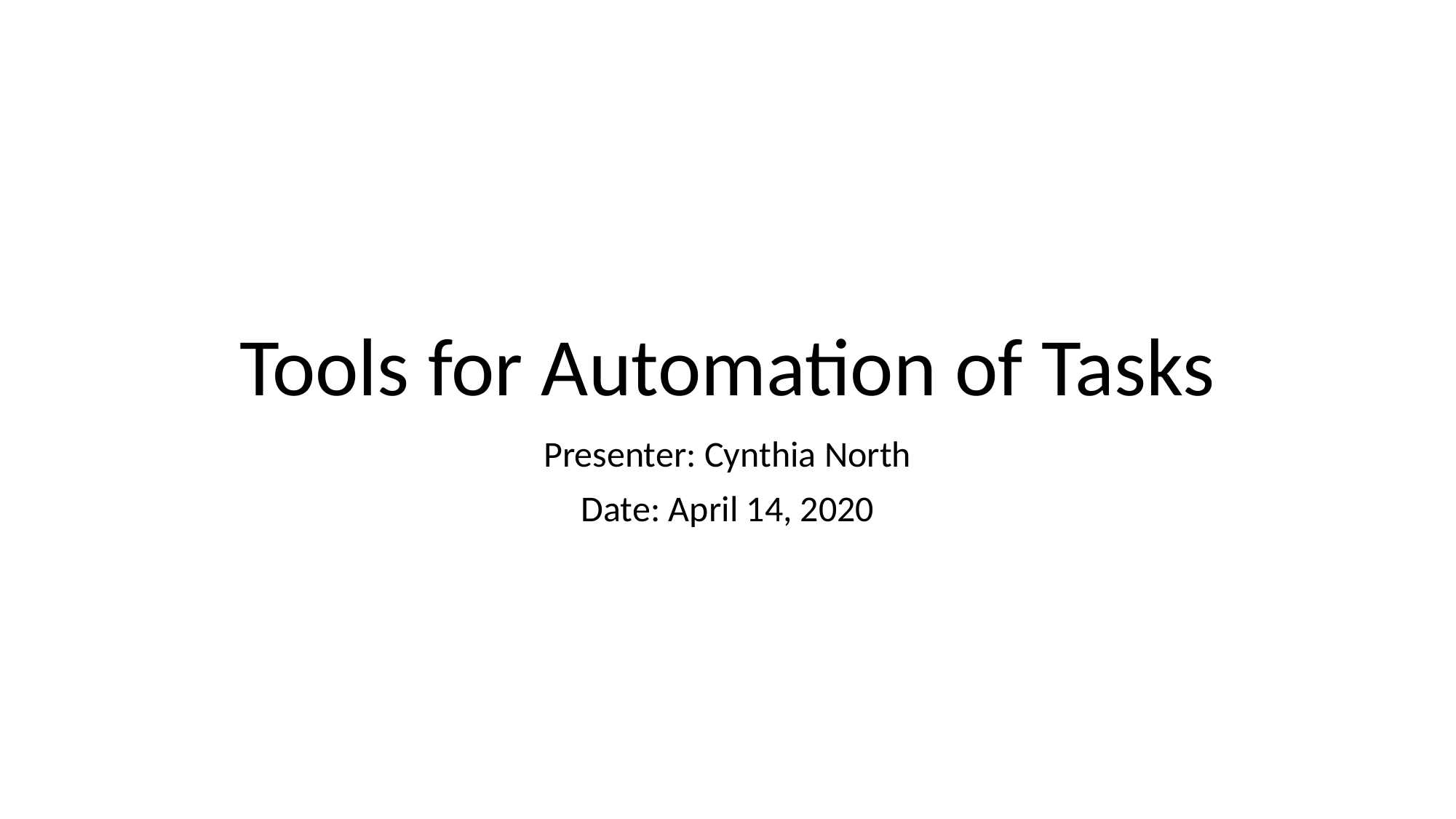

# Tools for Automation of Tasks
Presenter: Cynthia North
Date: April 14, 2020